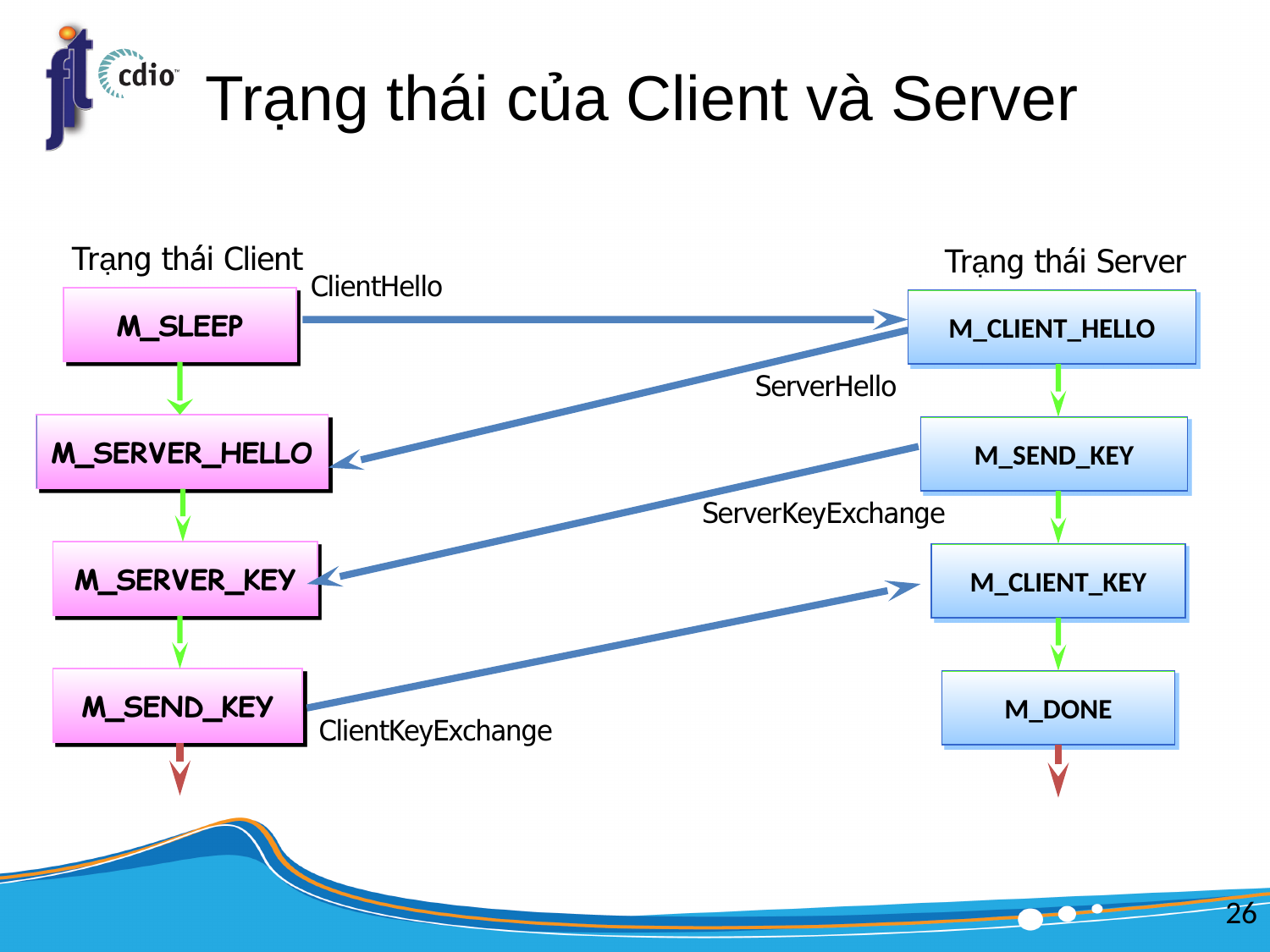

# Trạng thái của Client và Server
Trạng thái Client
Trạng thái Server
ClientHello

M_SLEEP
M_CLIENT_HELLO

ServerHello

M_SERVER_HELLO

M_SEND_KEY

ServerKeyExchange

M_SERVER_KEY

M_CLIENT_KEY

ClientKeyExchange

M_SEND_KEY

M_DONE

26